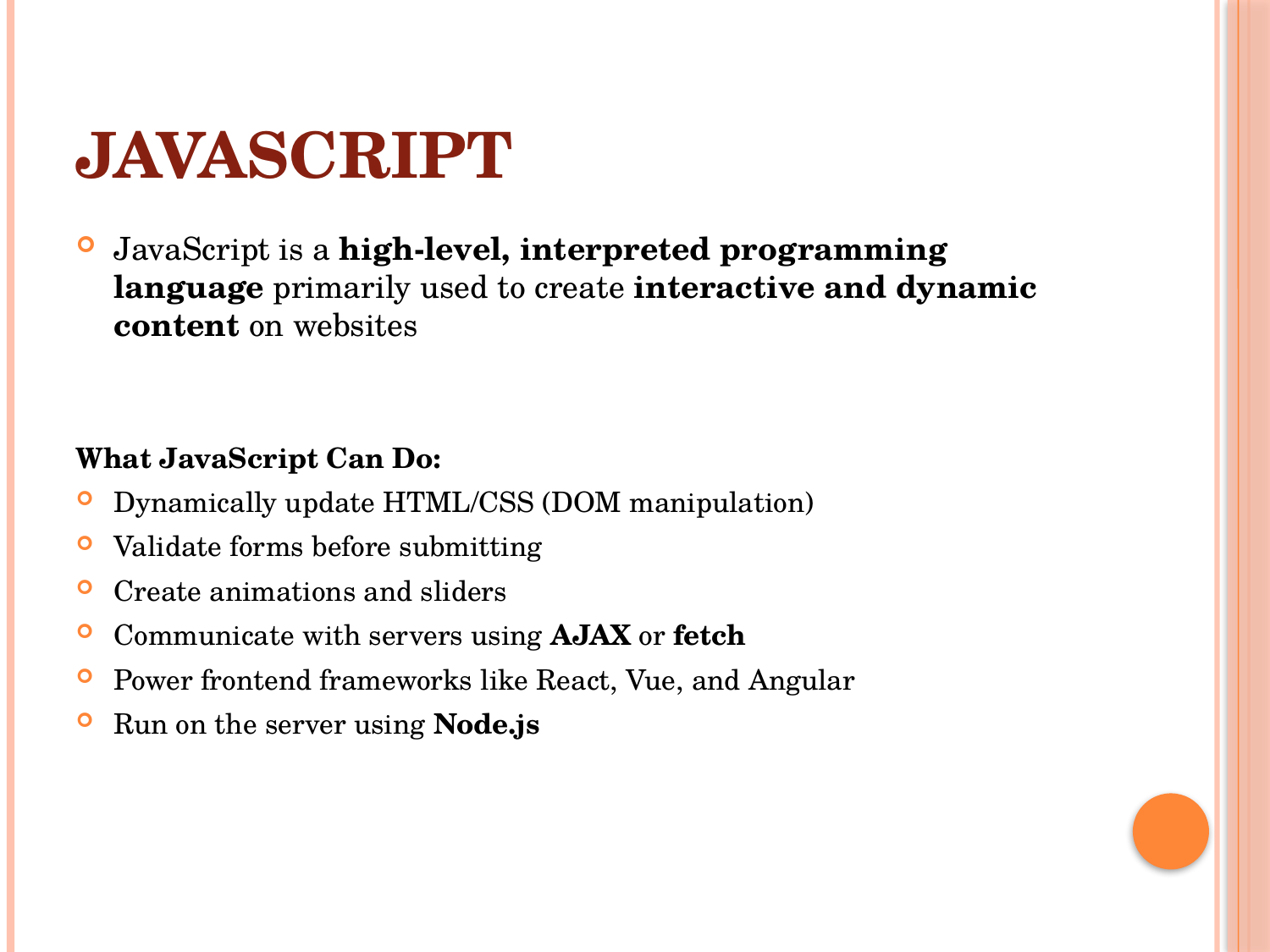

# javascript
JavaScript is a high-level, interpreted programming language primarily used to create interactive and dynamic content on websites

What JavaScript Can Do:
Dynamically update HTML/CSS (DOM manipulation)
Validate forms before submitting
Create animations and sliders
Communicate with servers using AJAX or fetch
Power frontend frameworks like React, Vue, and Angular
Run on the server using Node.js